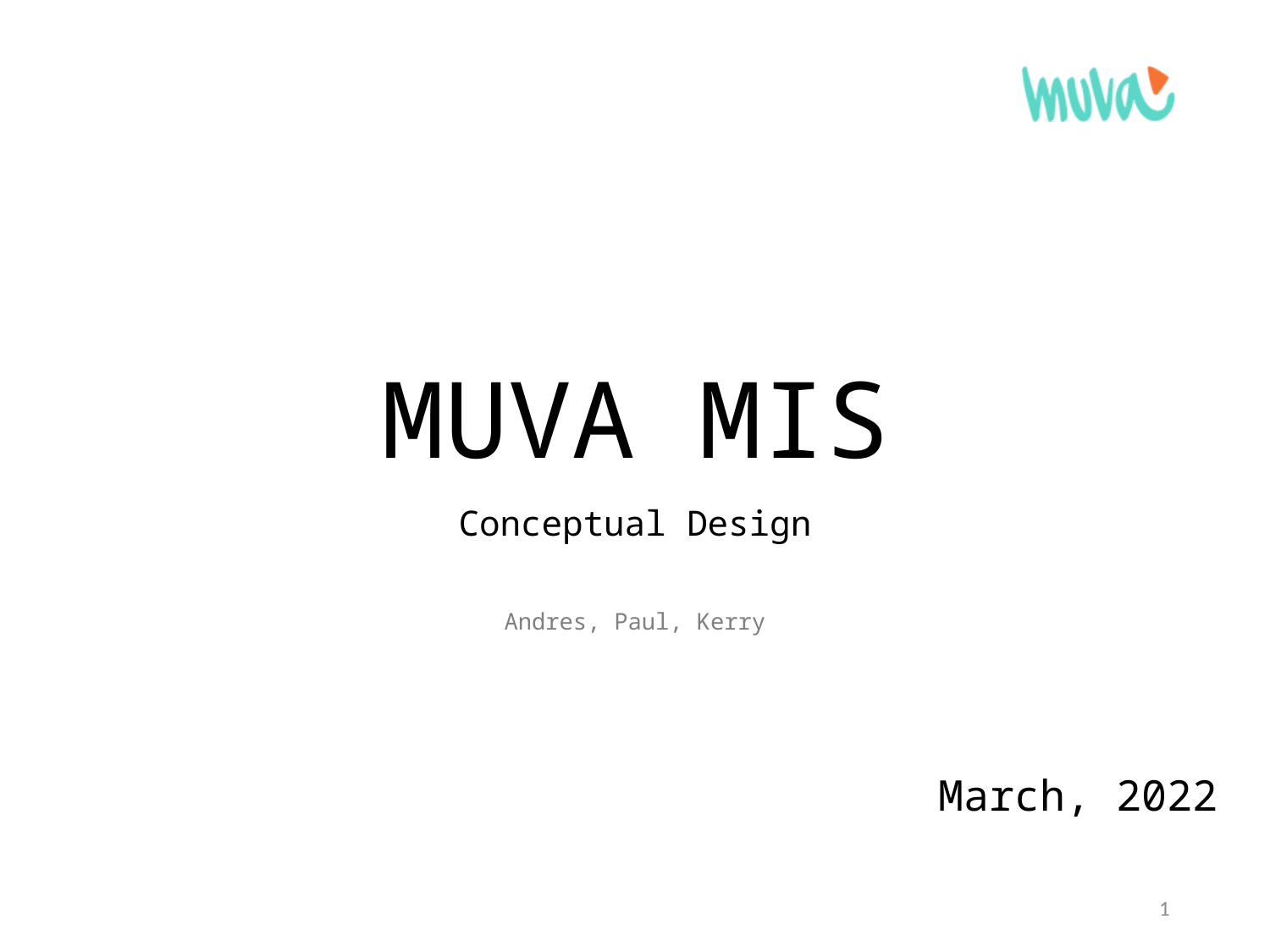

# MUVA MIS
Conceptual Design

Andres, Paul, Kerry
March, 2022
1